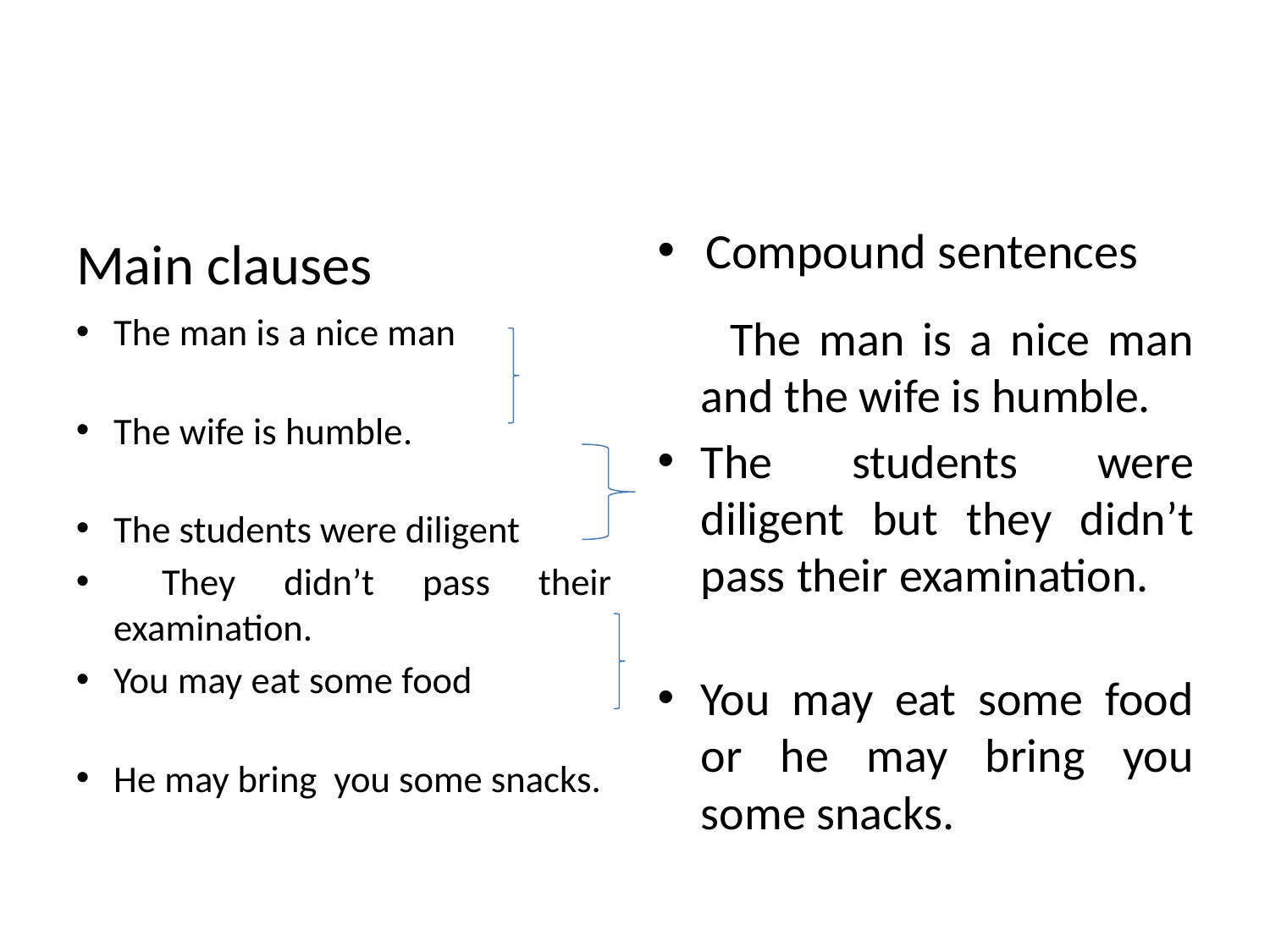

#

Compound sentences
Main clauses
The man is a nice man
The wife is humble.
The students were diligent
 They didn’t pass their examination.
You may eat some food
He may bring  you some snacks.

    The man is a nice man and the wife is humble.
The students were diligent but they didn’t pass their examination.
You may eat some food or he may bring you some snacks.